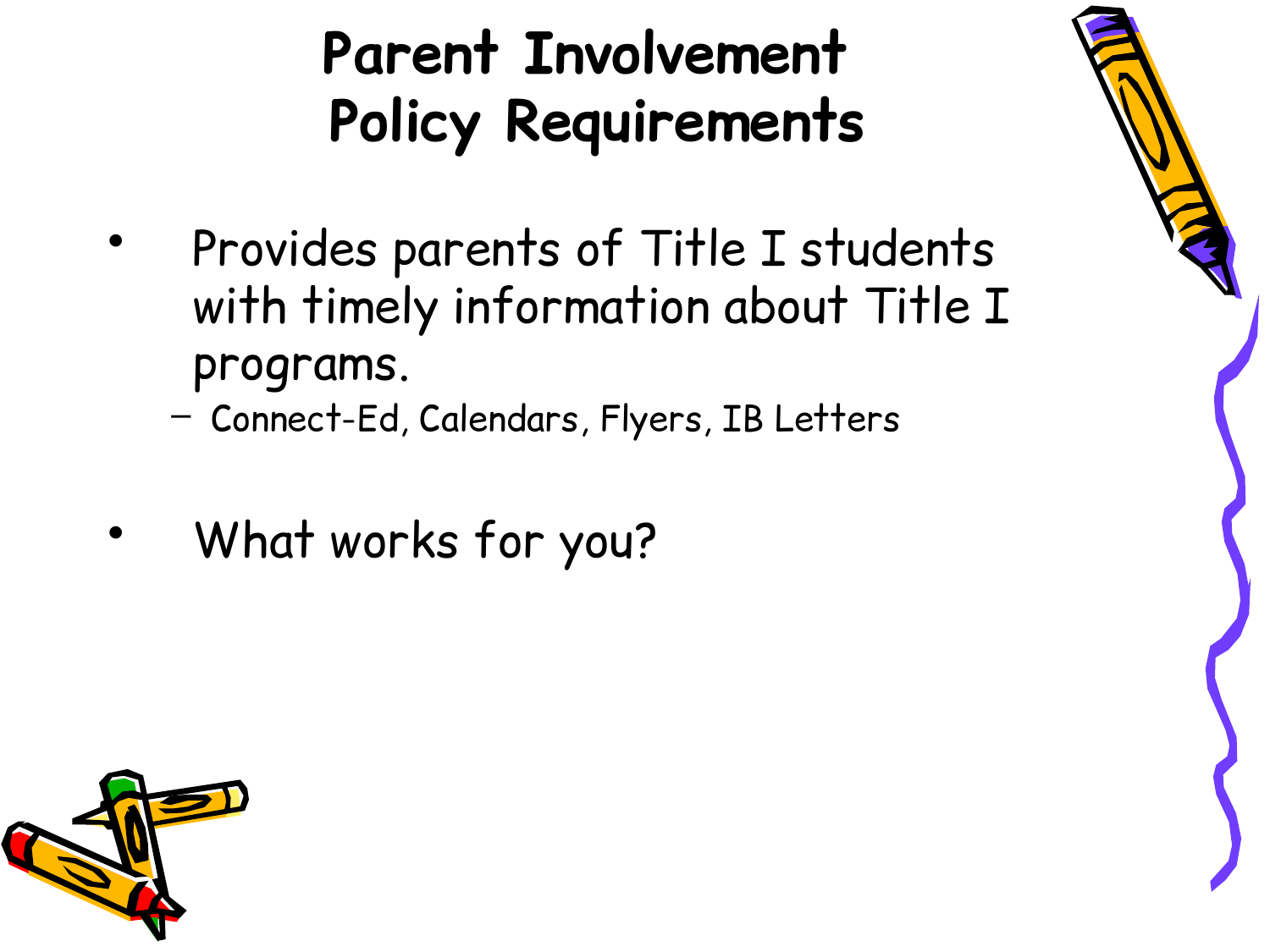

Parent Involvement
Policy Requirements
Provides parents of Title I students with timely information about Title I programs.
Connect-Ed, Calendars, Flyers, IB Letters

What works for you?